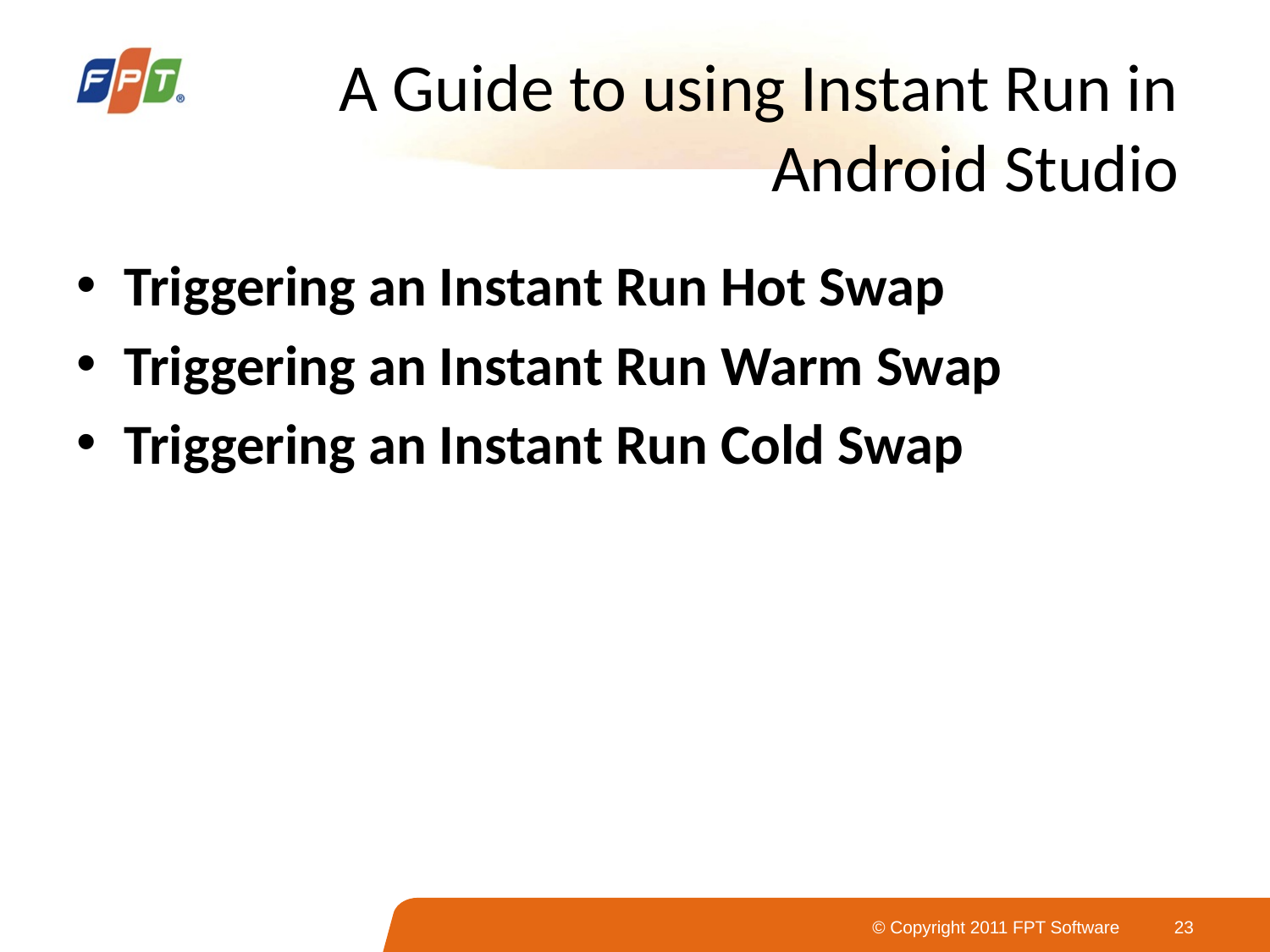

# A Guide to using Instant Run in Android Studio
Triggering an Instant Run Hot Swap
Triggering an Instant Run Warm Swap
Triggering an Instant Run Cold Swap